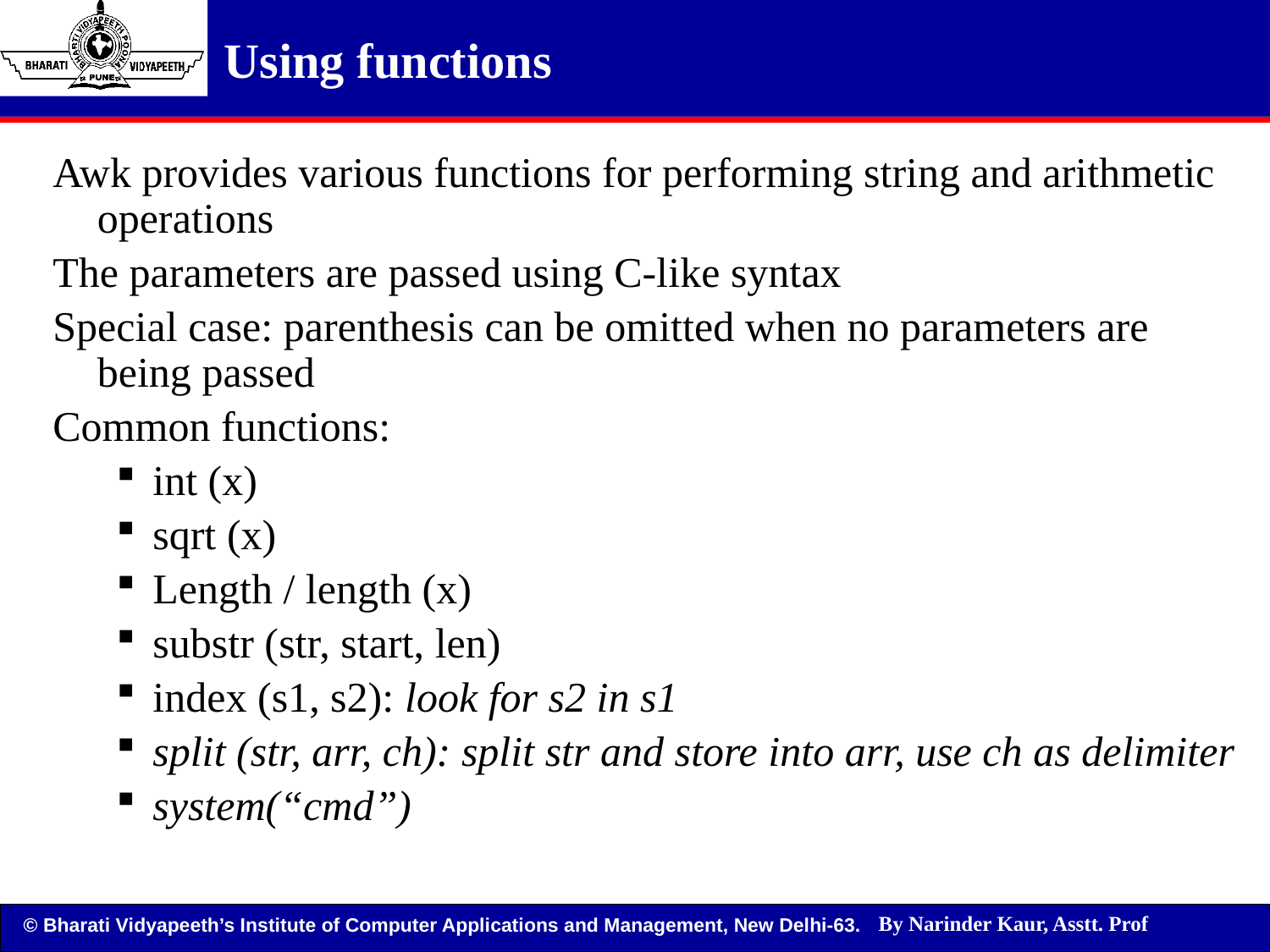

Using functions
Awk provides various functions for performing string and arithmetic operations
The parameters are passed using C-like syntax
Special case: parenthesis can be omitted when no parameters are being passed
Common functions:
int (x)
sqrt (x)
Length / length (x)
substr (str, start, len)
index (s1, s2): look for s2 in s1
split (str, arr, ch): split str and store into arr, use ch as delimiter
system(“cmd”)